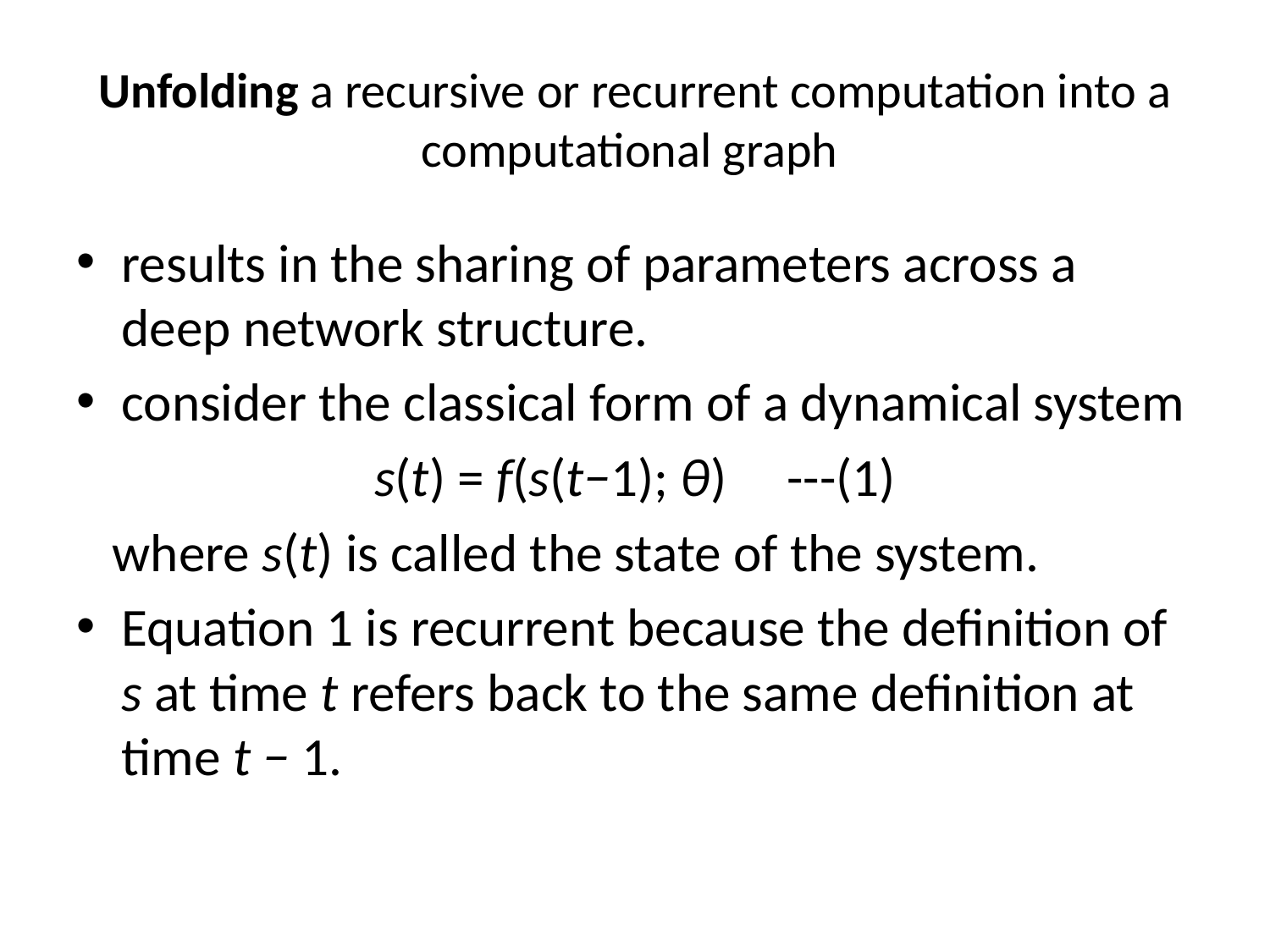

# Unfolding a recursive or recurrent computation into a computational graph
results in the sharing of parameters across a deep network structure.
consider the classical form of a dynamical system
s(t) = f(s(t−1); θ)     ---(1)
   where s(t) is called the state of the system.
Equation 1 is recurrent because the definition of s at time t refers back to the same definition at time t − 1.